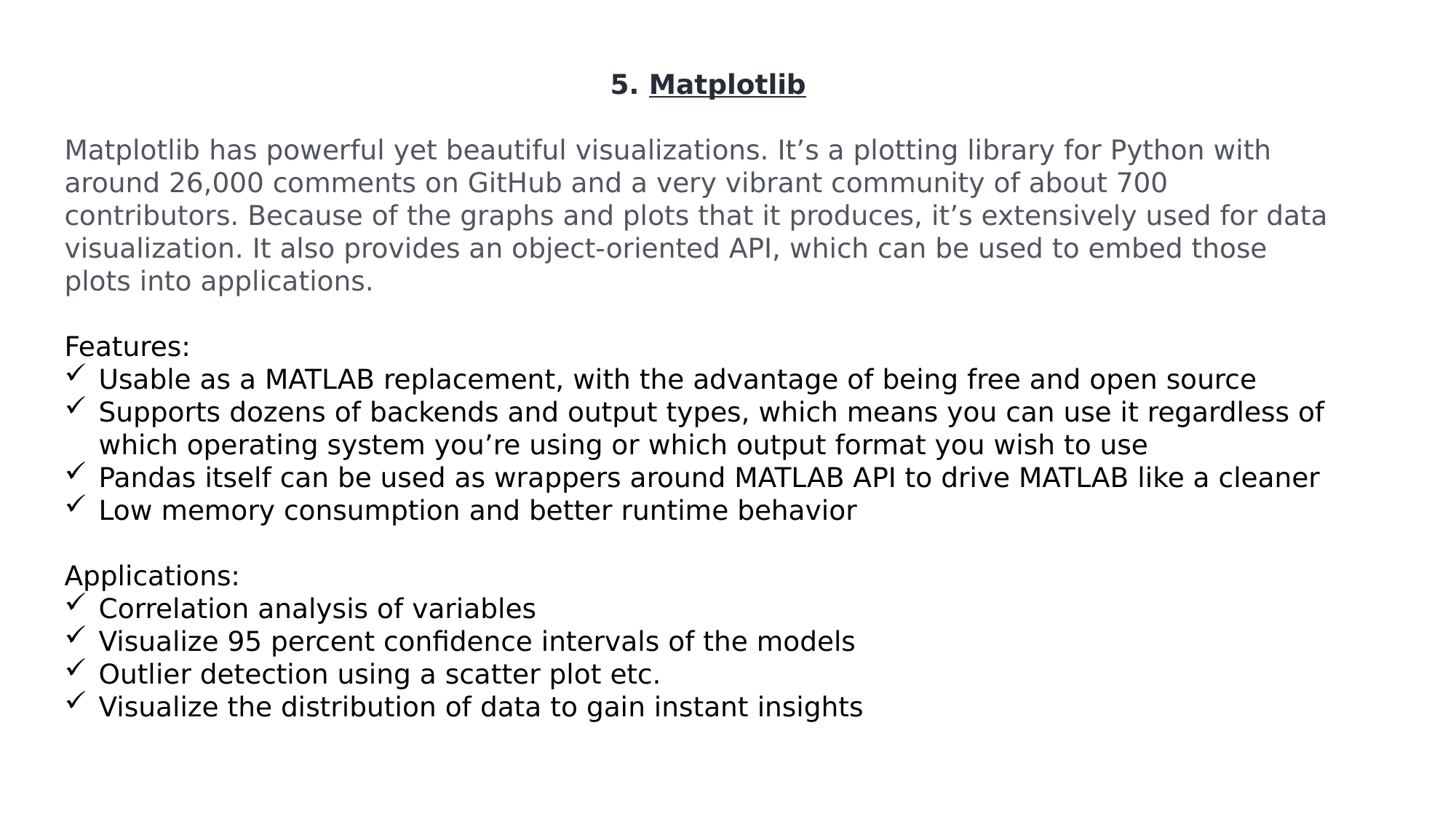

5. Matplotlib

Matplotlib has powerful yet beautiful visualizations. It’s a plotting library for Python with around 26,000 comments on GitHub and a very vibrant community of about 700 contributors. Because of the graphs and plots that it produces, it’s extensively used for data visualization. It also provides an object-oriented API, which can be used to embed those plots into applications.

Features:
Usable as a MATLAB replacement, with the advantage of being free and open source
Supports dozens of backends and output types, which means you can use it regardless of which operating system you’re using or which output format you wish to use
Pandas itself can be used as wrappers around MATLAB API to drive MATLAB like a cleaner
Low memory consumption and better runtime behavior

Applications:
Correlation analysis of variables
Visualize 95 percent confidence intervals of the models
Outlier detection using a scatter plot etc.
Visualize the distribution of data to gain instant insights